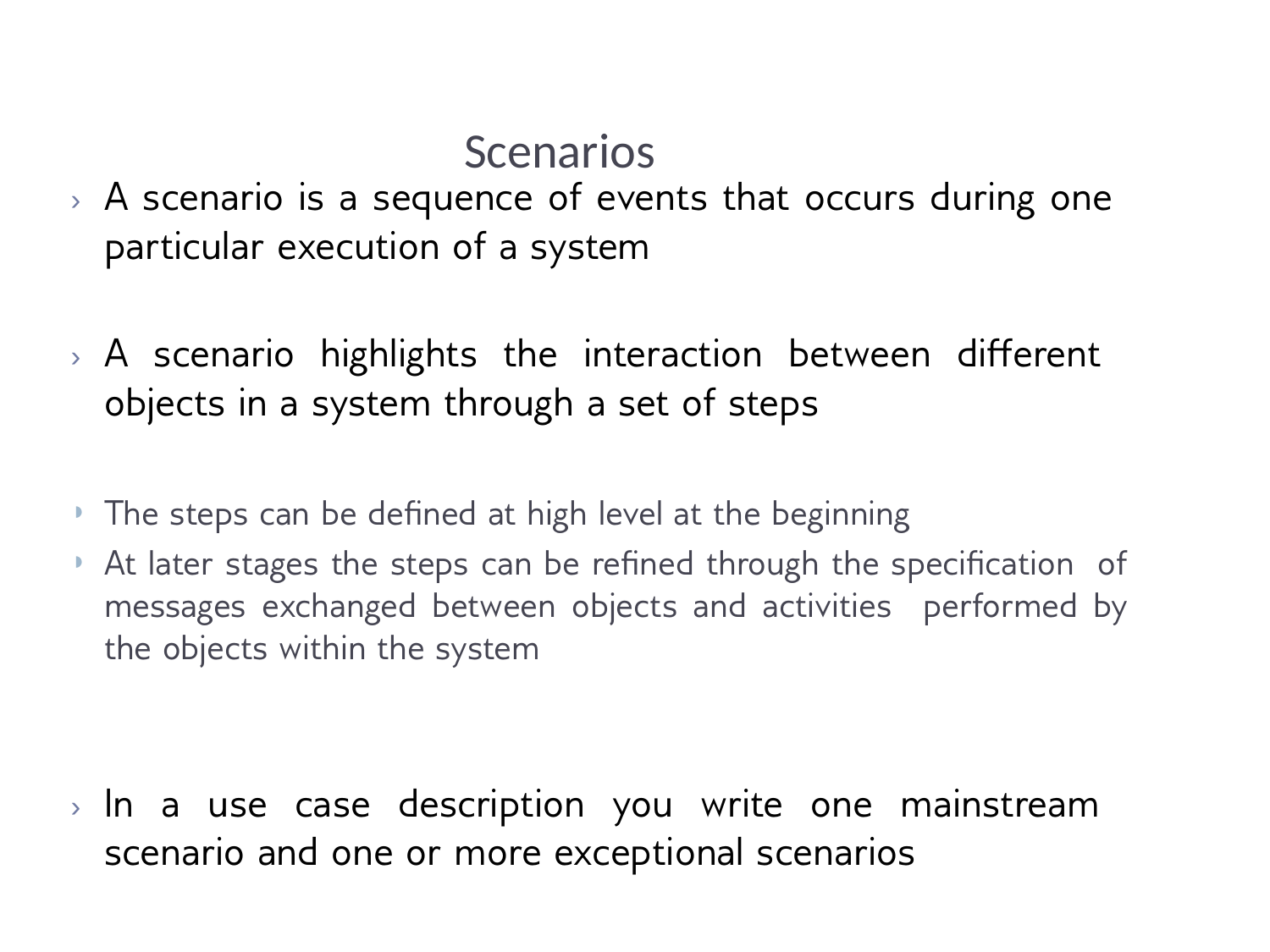

# Scenarios
›	A scenario is a sequence of events that occurs during one  particular execution of a system

›	A scenario highlights the interaction between different  objects in a system through a set of steps

The steps can be defined at high level at the beginning
At later stages the steps can be refined through the specification  of messages exchanged between objects and activities  performed by the objects within the system

›	In a use case description you write one mainstream  scenario and one or more exceptional scenarios